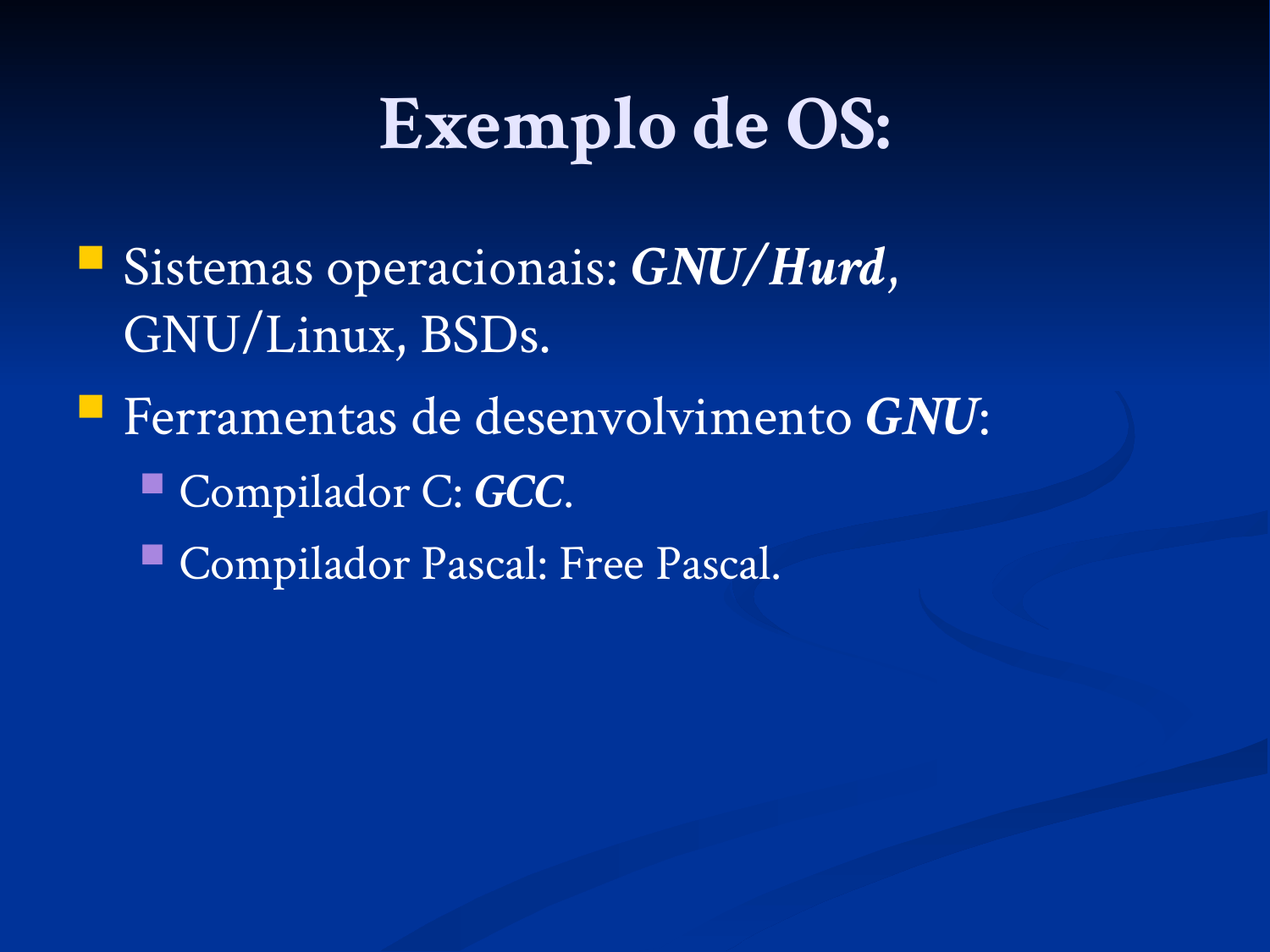

Exemplo de OS:
Sistemas operacionais: GNU/Hurd, GNU/Linux, BSDs.
Ferramentas de desenvolvimento GNU:
Compilador C: GCC.
Compilador Pascal: Free Pascal.